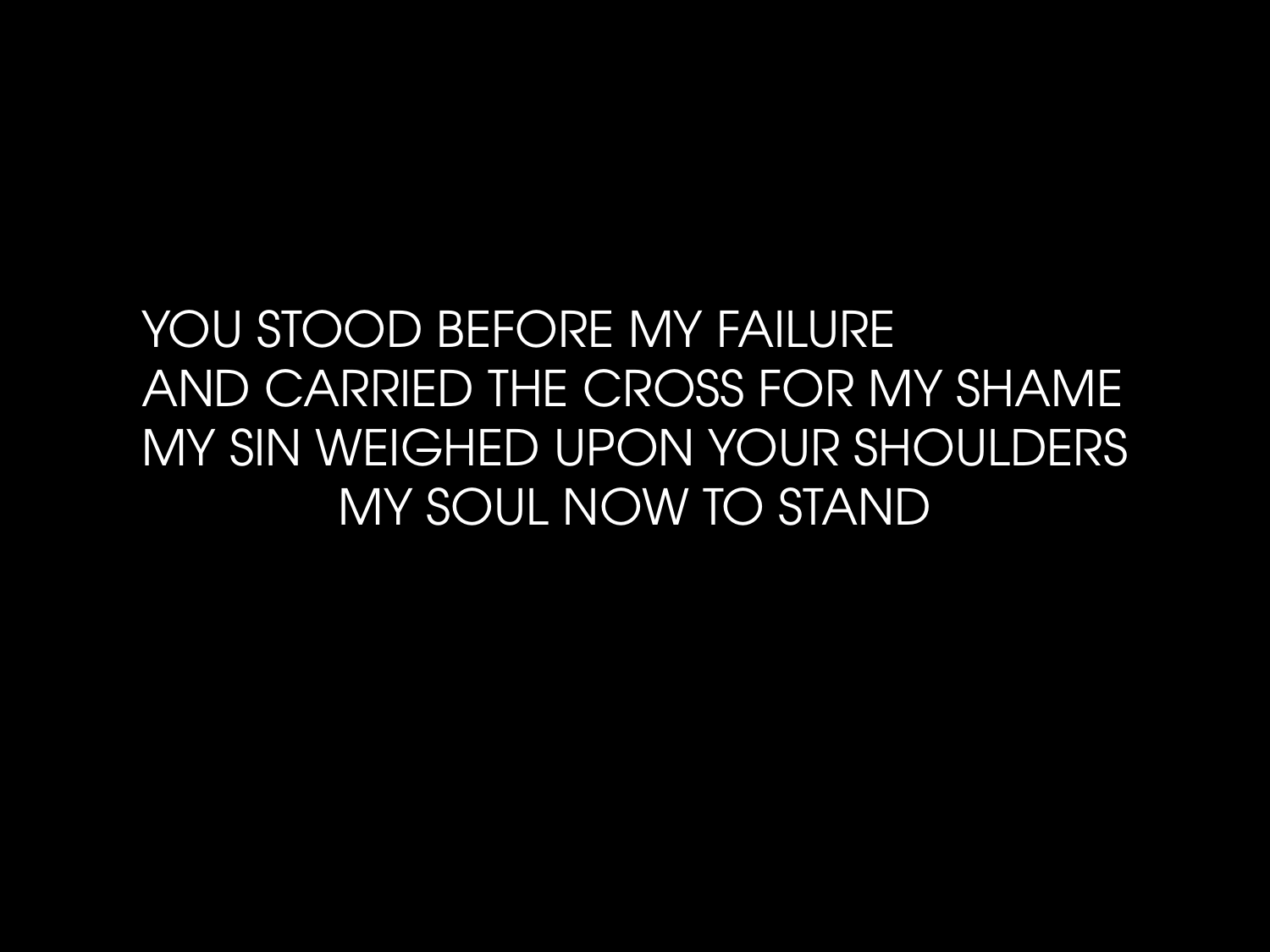

YOU STOOD BEFORE MY FAILURE
AND CARRIED THE CROSS FOR MY SHAME
MY SIN WEIGHED UPON YOUR SHOULDERS
MY SOUL NOW TO STAND